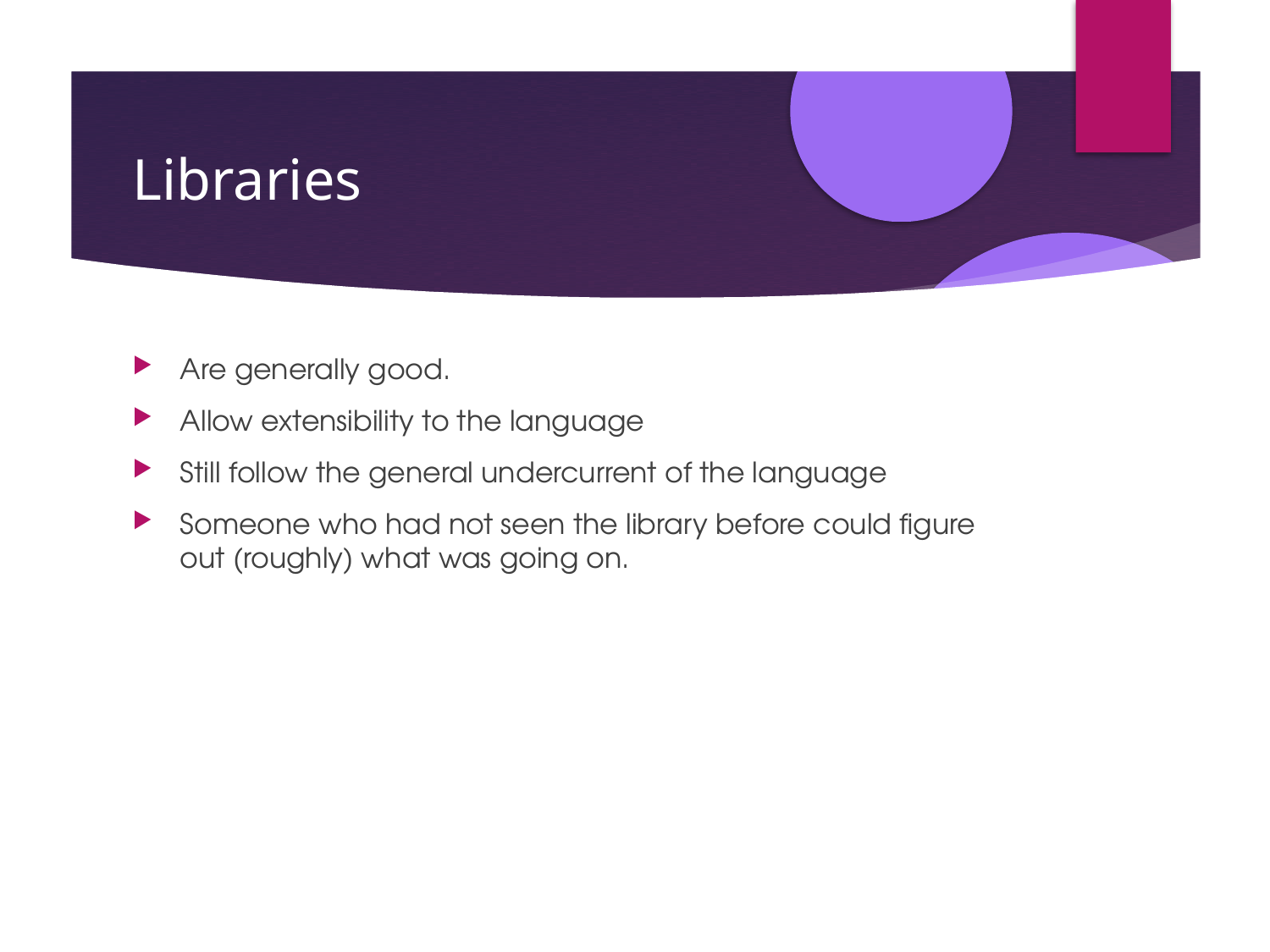

Libraries
Are generally good.
Allow extensibility to the language
Still follow the general undercurrent of the language
Someone who had not seen the library before could figure out (roughly) what was going on.